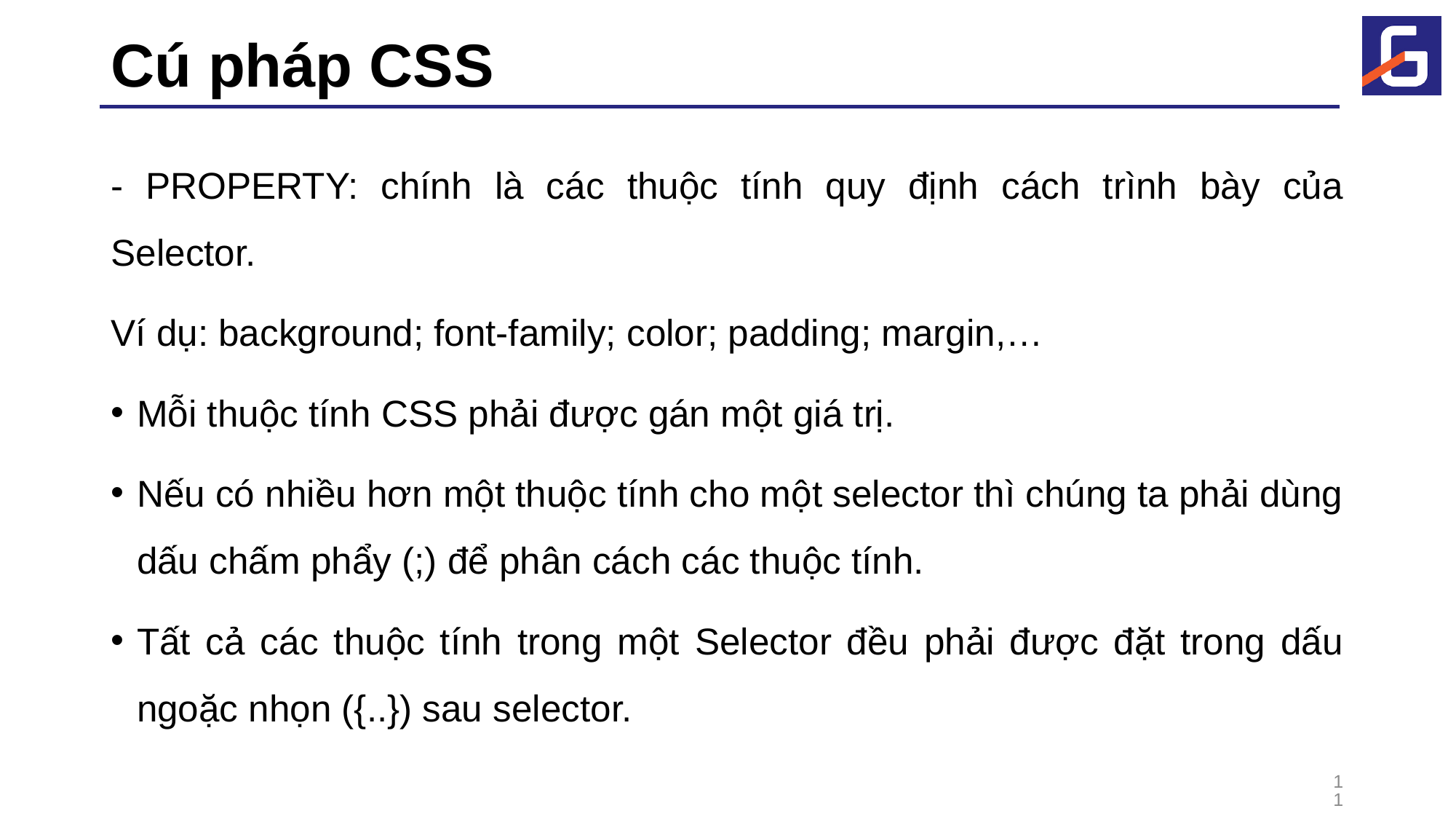

# Cú pháp CSS
- PROPERTY: chính là các thuộc tính quy định cách trình bày của Selector.
Ví dụ: background; font-family; color; padding; margin,…
Mỗi thuộc tính CSS phải được gán một giá trị.
Nếu có nhiều hơn một thuộc tính cho một selector thì chúng ta phải dùng dấu chấm phẩy (;) để phân cách các thuộc tính.
Tất cả các thuộc tính trong một Selector đều phải được đặt trong dấu ngoặc nhọn ({..}) sau selector.
11